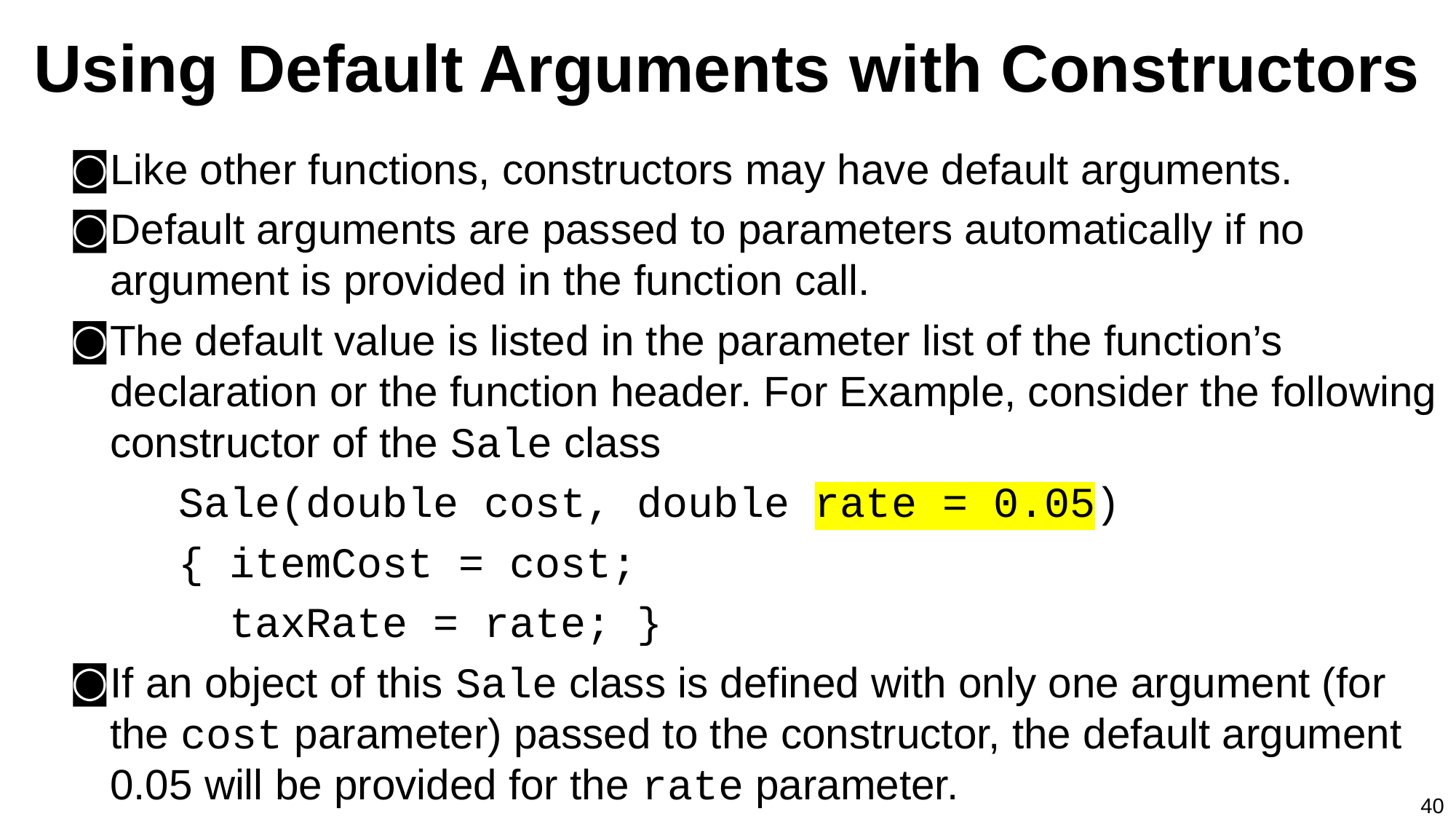

# Using Default Arguments with Constructors
Like other functions, constructors may have default arguments.
Default arguments are passed to parameters automatically if no argument is provided in the function call.
The default value is listed in the parameter list of the function’s declaration or the function header. For Example, consider the following constructor of the Sale class
Sale(double cost, double rate = 0.05)
{ itemCost = cost;
  taxRate = rate; }
If an object of this Sale class is defined with only one argument (for the cost parameter) passed to the constructor, the default argument 0.05 will be provided for the rate parameter.
40